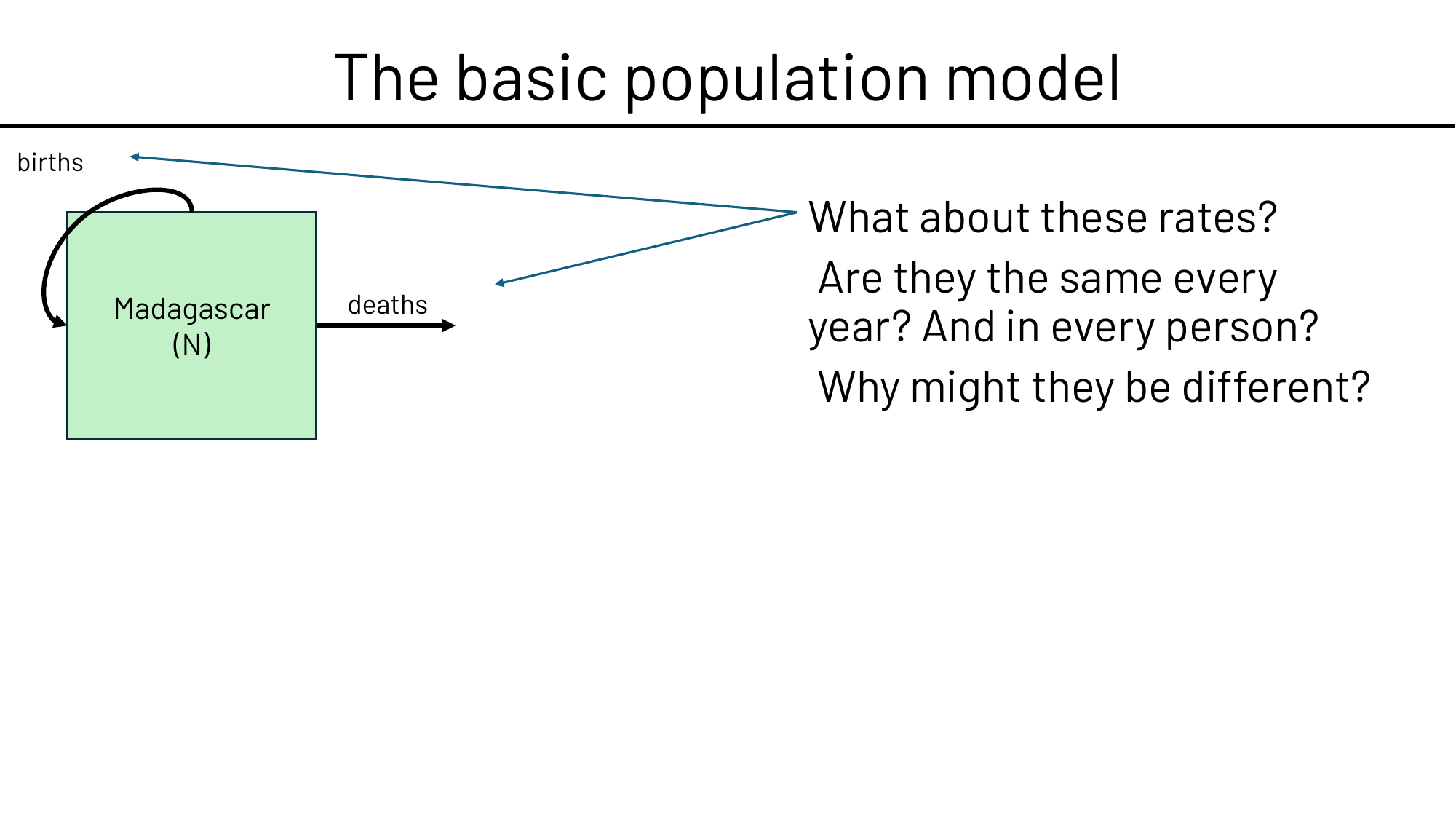

# The basic population model
births

What about these rates?
 Are they the same every year? And in every person?
 Why might they be different?

Madagascar
(N)
deaths